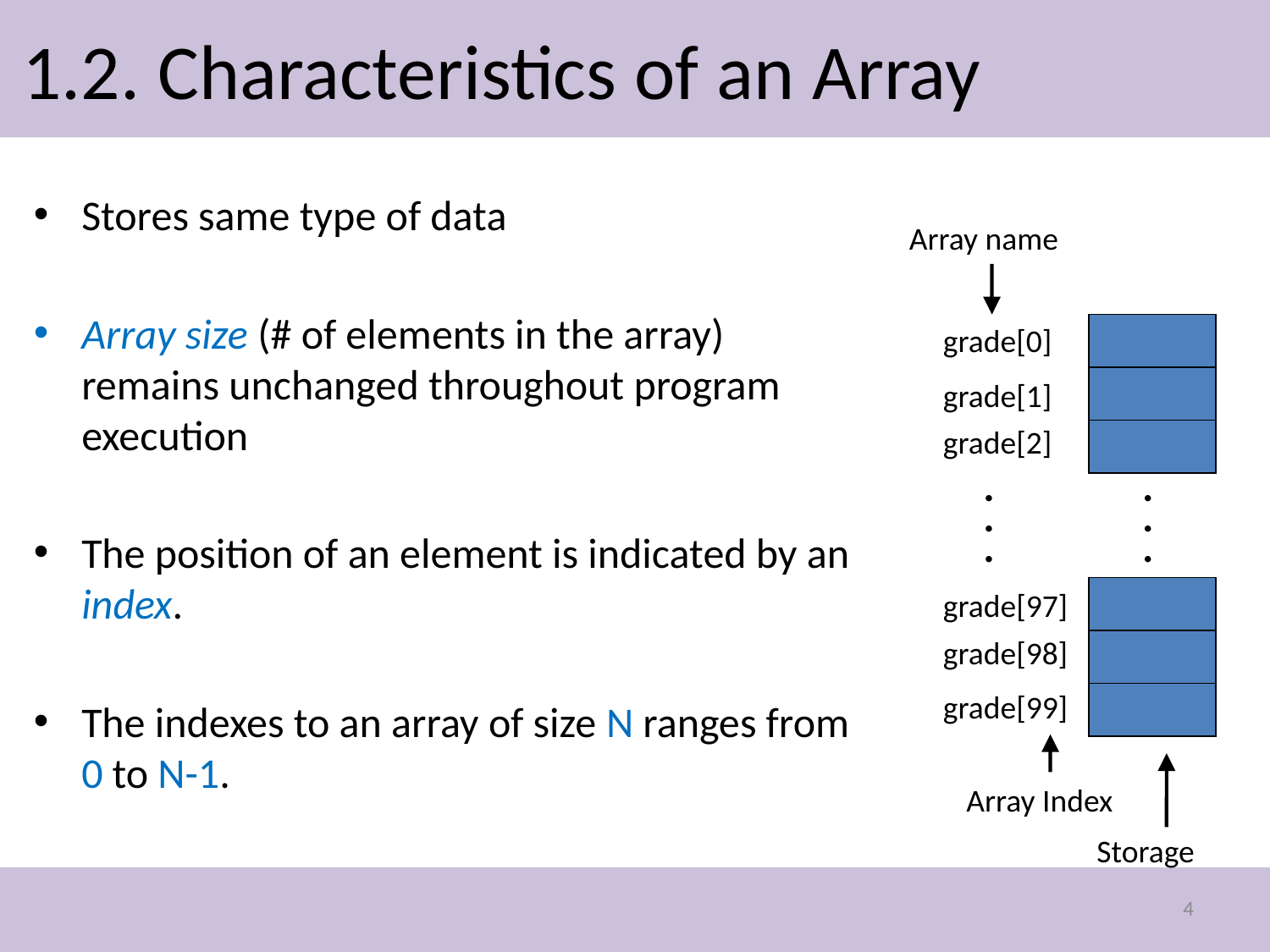

# 1.2. Characteristics of an Array
Stores same type of data

Array size (# of elements in the array) remains unchanged throughout program execution

The position of an element is indicated by an index.

The indexes to an array of size N ranges from 0 to N-1.
Array name

grade[0]

grade[1]
grade[2]

.
.
.
.
.
.

grade[97]
grade[98]

grade[99]

Array Index
Storage
4